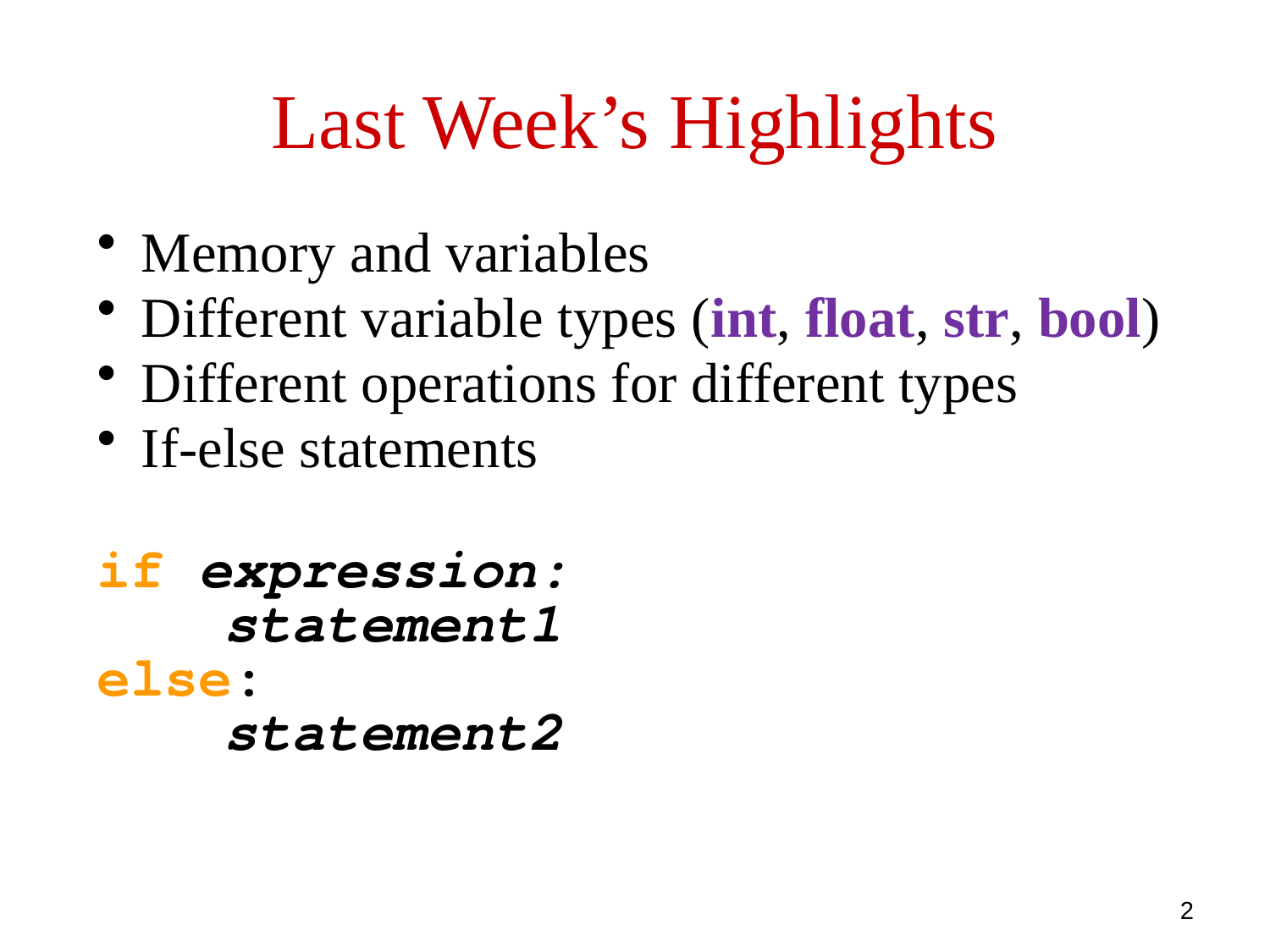

Last Week’s Highlights
 Memory and variables
 Different variable types (int, float, str, bool)
 Different operations for different types
 If-else statements
if expression:
	statement1
else:
	statement2

2